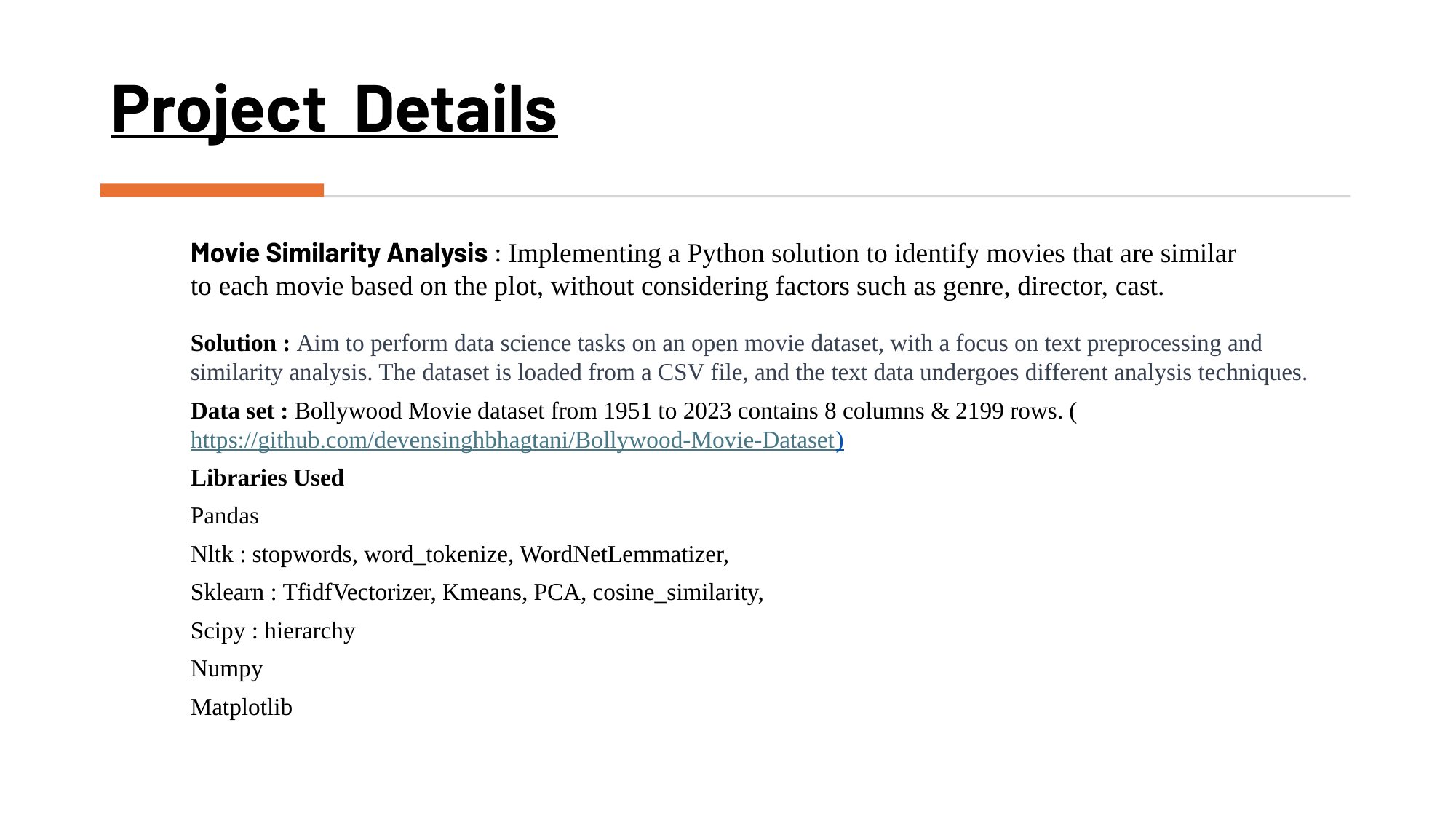

# Project  Details

Movie Similarity Analysis : Implementing a Python solution to identify movies that are similar to each movie based on the plot, without considering factors such as genre, director, cast.
Solution : Aim to perform data science tasks on an open movie dataset, with a focus on text preprocessing and similarity analysis. The dataset is loaded from a CSV file, and the text data undergoes different analysis techniques.
Data set : Bollywood Movie dataset from 1951 to 2023 contains 8 columns & 2199 rows. (https://github.com/devensinghbhagtani/Bollywood-Movie-Dataset)
Libraries Used
Pandas
Nltk : stopwords, word_tokenize, WordNetLemmatizer,
Sklearn : TfidfVectorizer, Kmeans, PCA, cosine_similarity,
Scipy : hierarchy
Numpy
Matplotlib